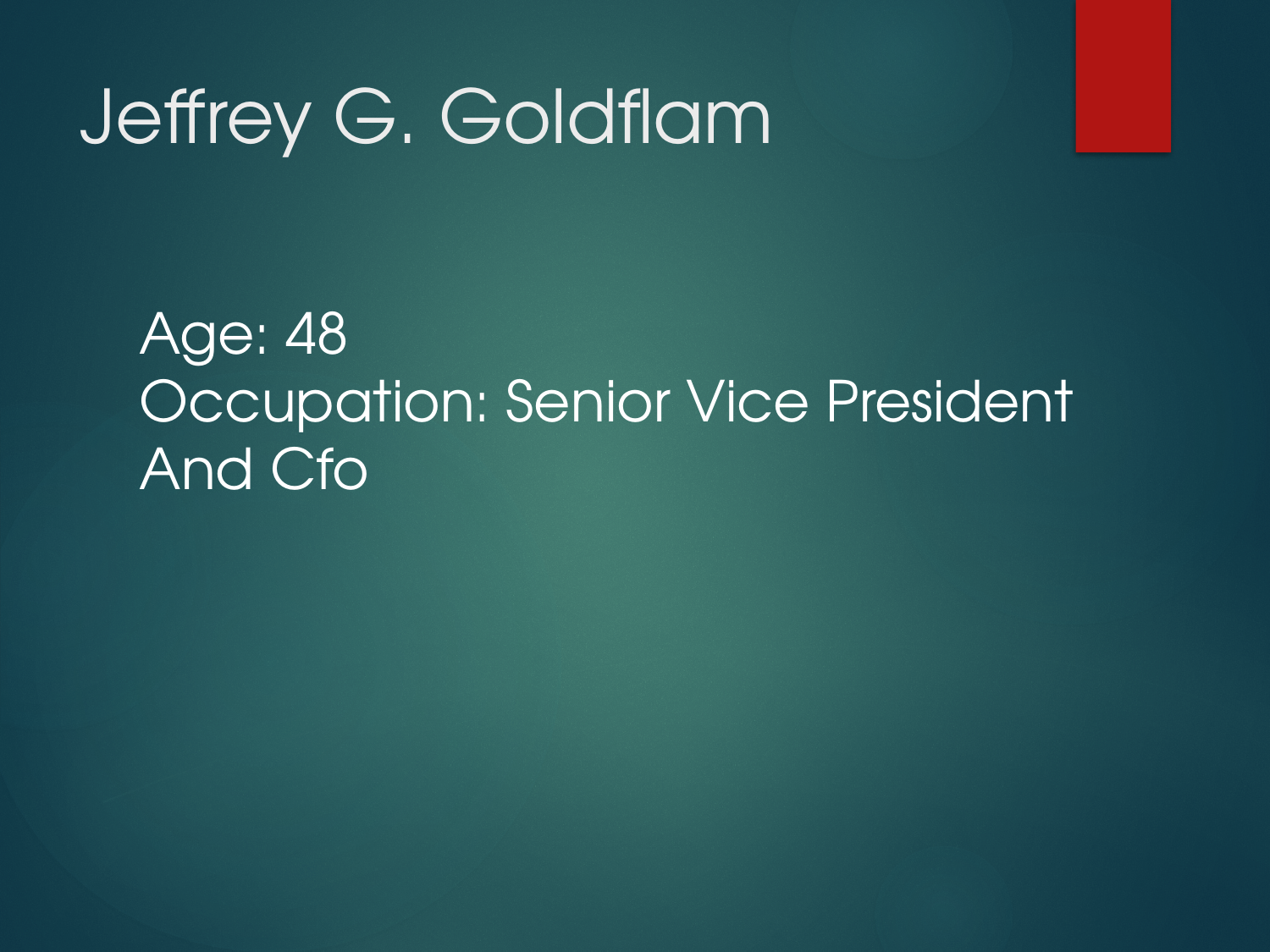

# Jeffrey G. Goldflam

Age: 48
Occupation: Senior Vice President And Cfo